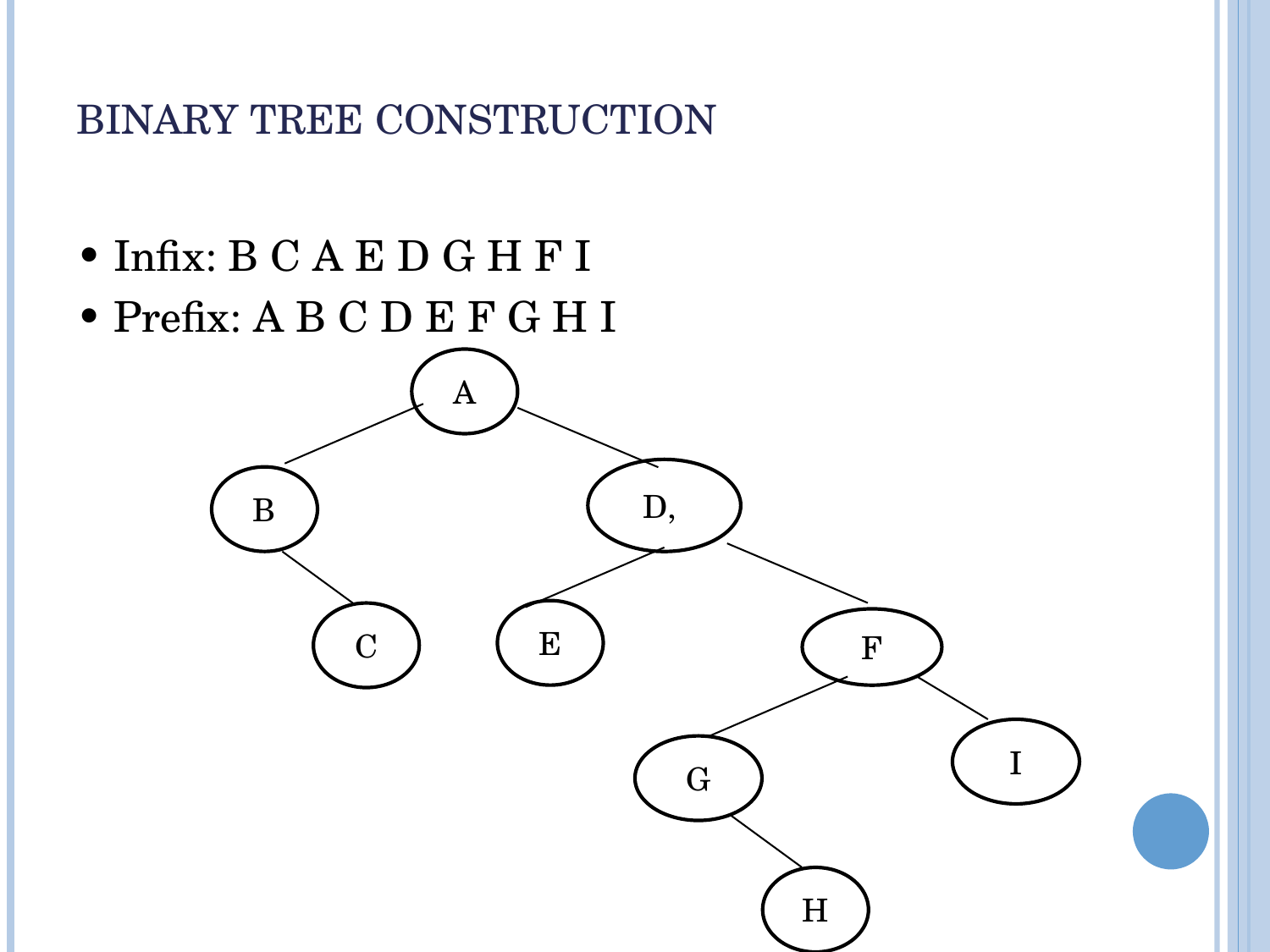

# Binary Tree Construction
• Infix: B C A E D G H F I
• Prefix: A B C D E F G H I

A
D,
B
E
C
F
I
G
H